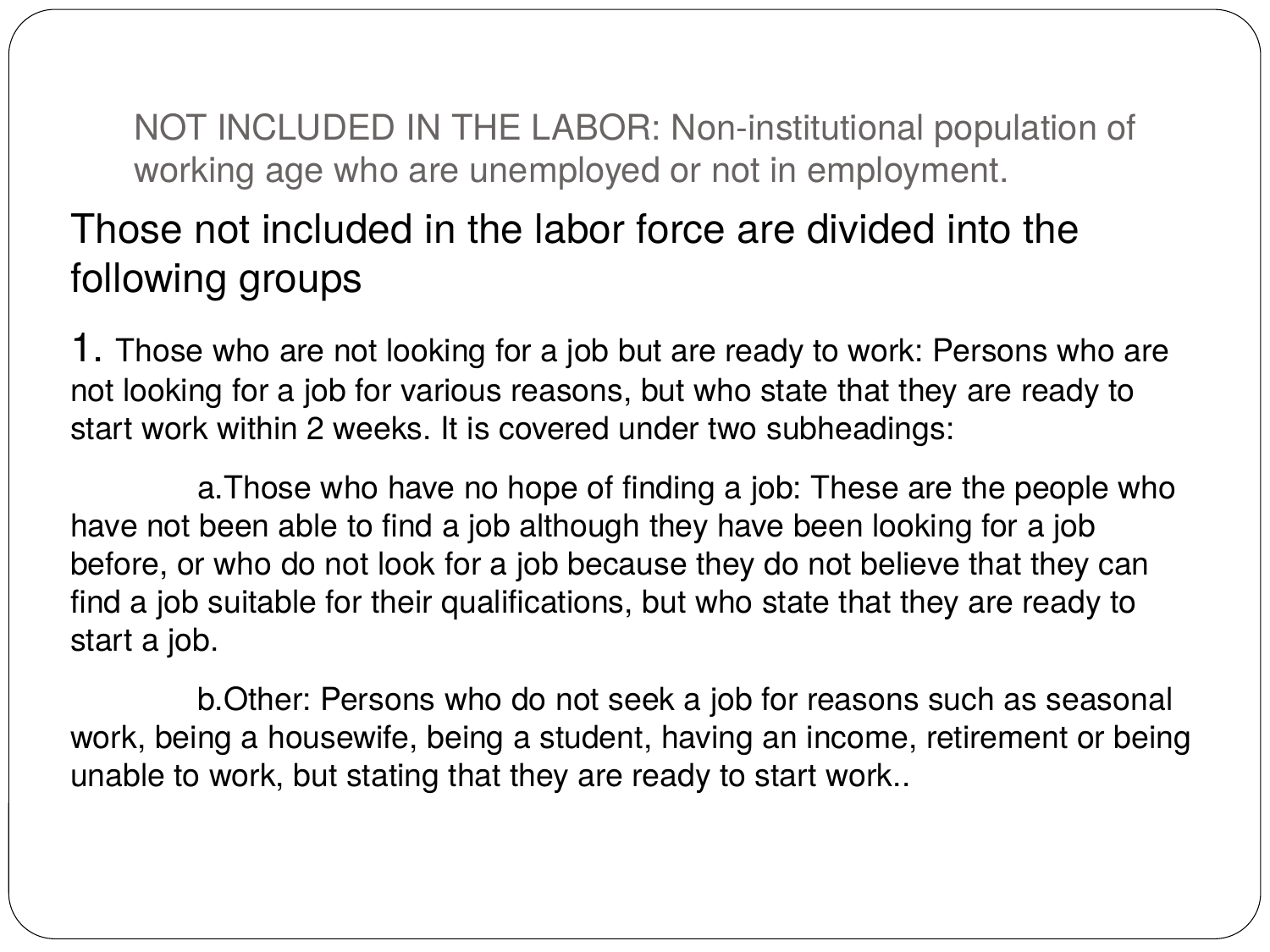

# NOT INCLUDED IN THE LABOR: Non-institutional population of working age who are unemployed or not in employment.
Those not included in the labor force are divided into the following groups
1. Those who are not looking for a job but are ready to work: Persons who are not looking for a job for various reasons, but who state that they are ready to start work within 2 weeks. It is covered under two subheadings:
	a.Those who have no hope of finding a job: These are the people who have not been able to find a job although they have been looking for a job before, or who do not look for a job because they do not believe that they can find a job suitable for their qualifications, but who state that they are ready to start a job.
	b.Other: Persons who do not seek a job for reasons such as seasonal work, being a housewife, being a student, having an income, retirement or being unable to work, but stating that they are ready to start work..